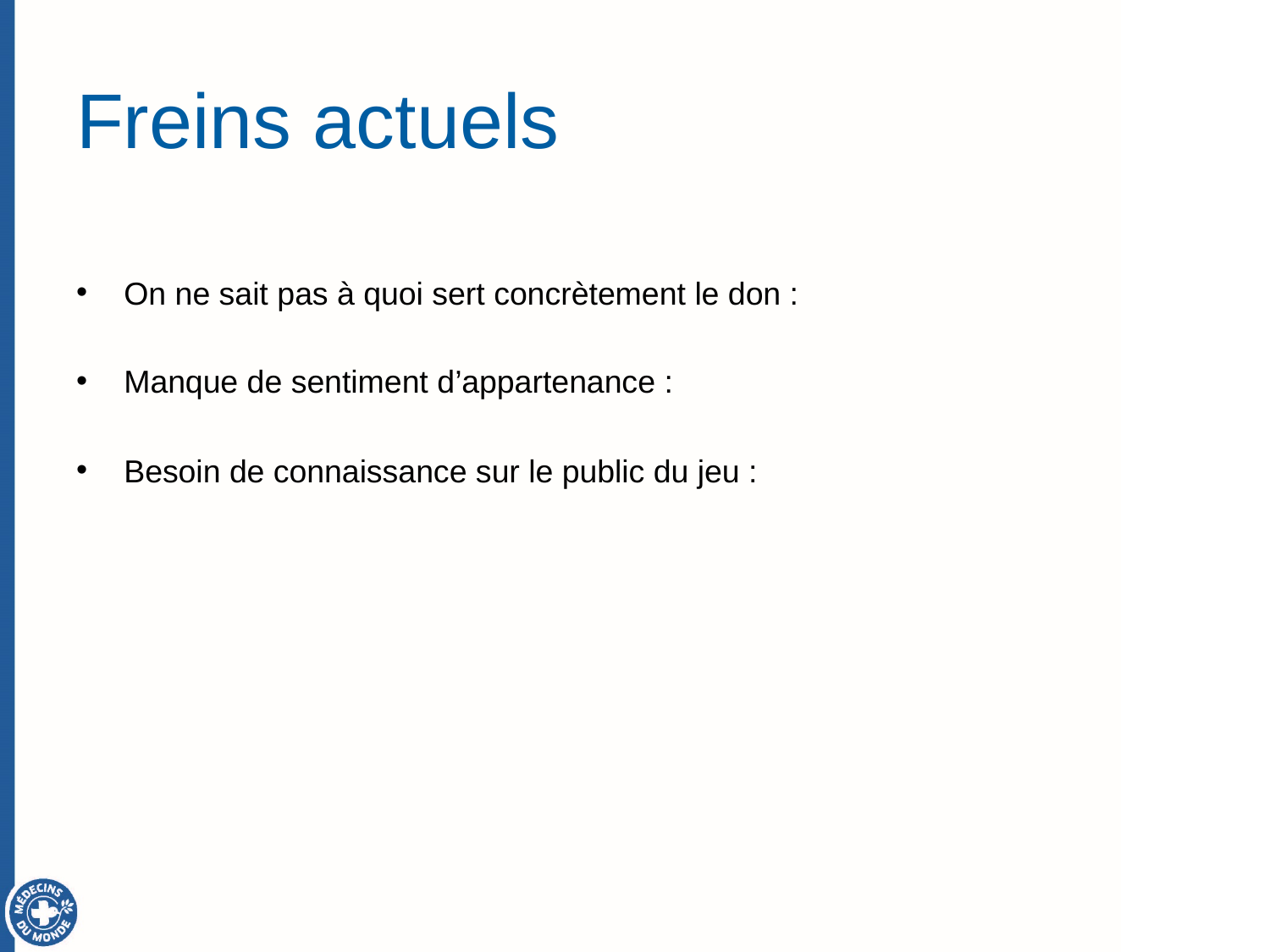

# Freins actuels

On ne sait pas à quoi sert concrètement le don :

Manque de sentiment d’appartenance :

Besoin de connaissance sur le public du jeu :